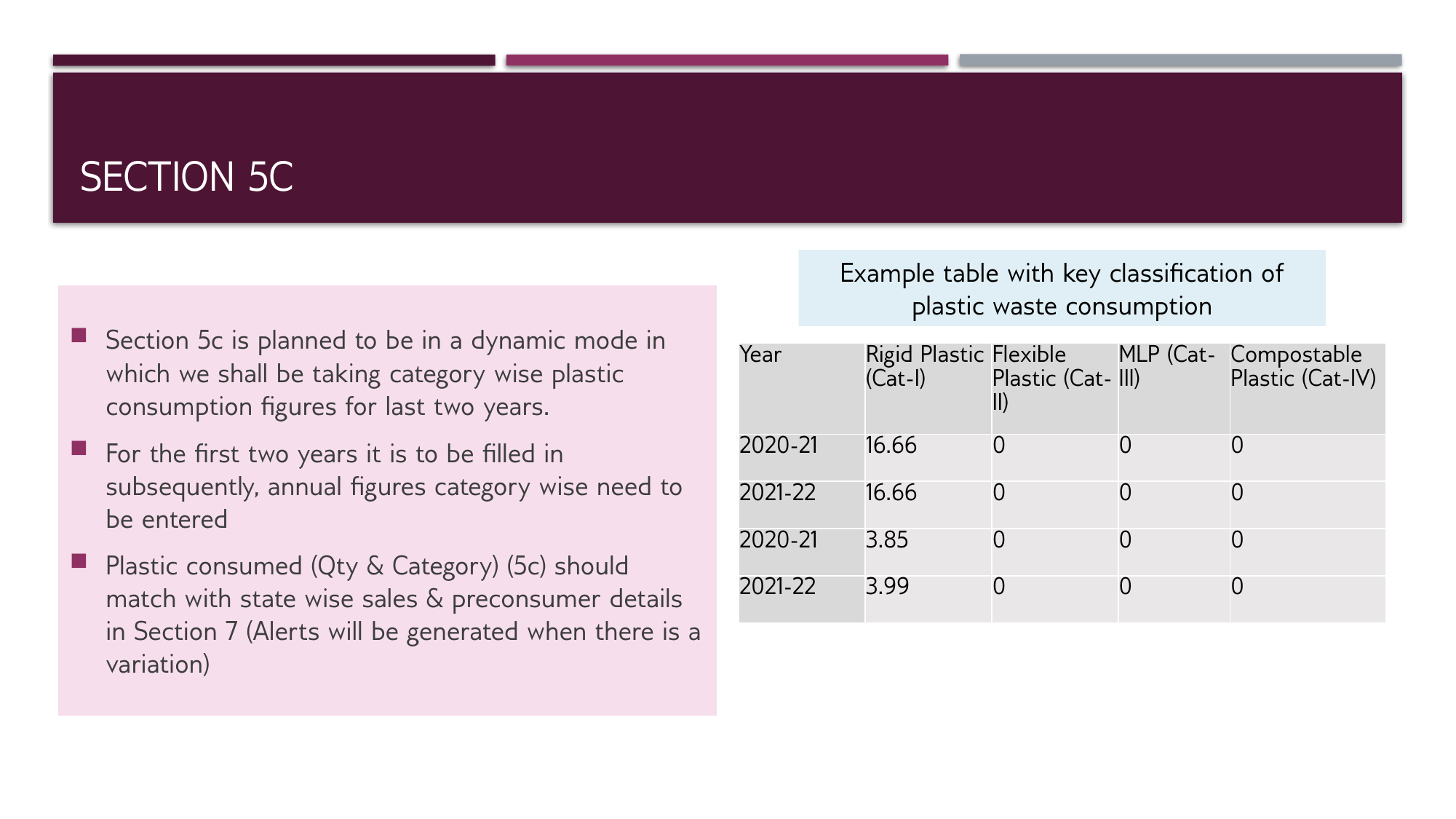

# Section 5c
Example table with key classification of plastic waste consumption
Section 5c is planned to be in a dynamic mode in which we shall be taking category wise plastic consumption figures for last two years.
For the first two years it is to be filled in subsequently, annual figures category wise need to be entered
Plastic consumed (Qty & Category) (5c) should match with state wise sales & preconsumer details in Section 7 (Alerts will be generated when there is a variation)
| Year | Rigid Plastic (Cat-I) | Flexible Plastic (Cat-II) | MLP (Cat-III) | Compostable Plastic (Cat-IV) |
| --- | --- | --- | --- | --- |
| 2020-21 | 16.66 | 0 | 0 | 0 |
| 2021-22 | 16.66 | 0 | 0 | 0 |
| 2020-21 | 3.85 | 0 | 0 | 0 |
| 2021-22 | 3.99 | 0 | 0 | 0 |